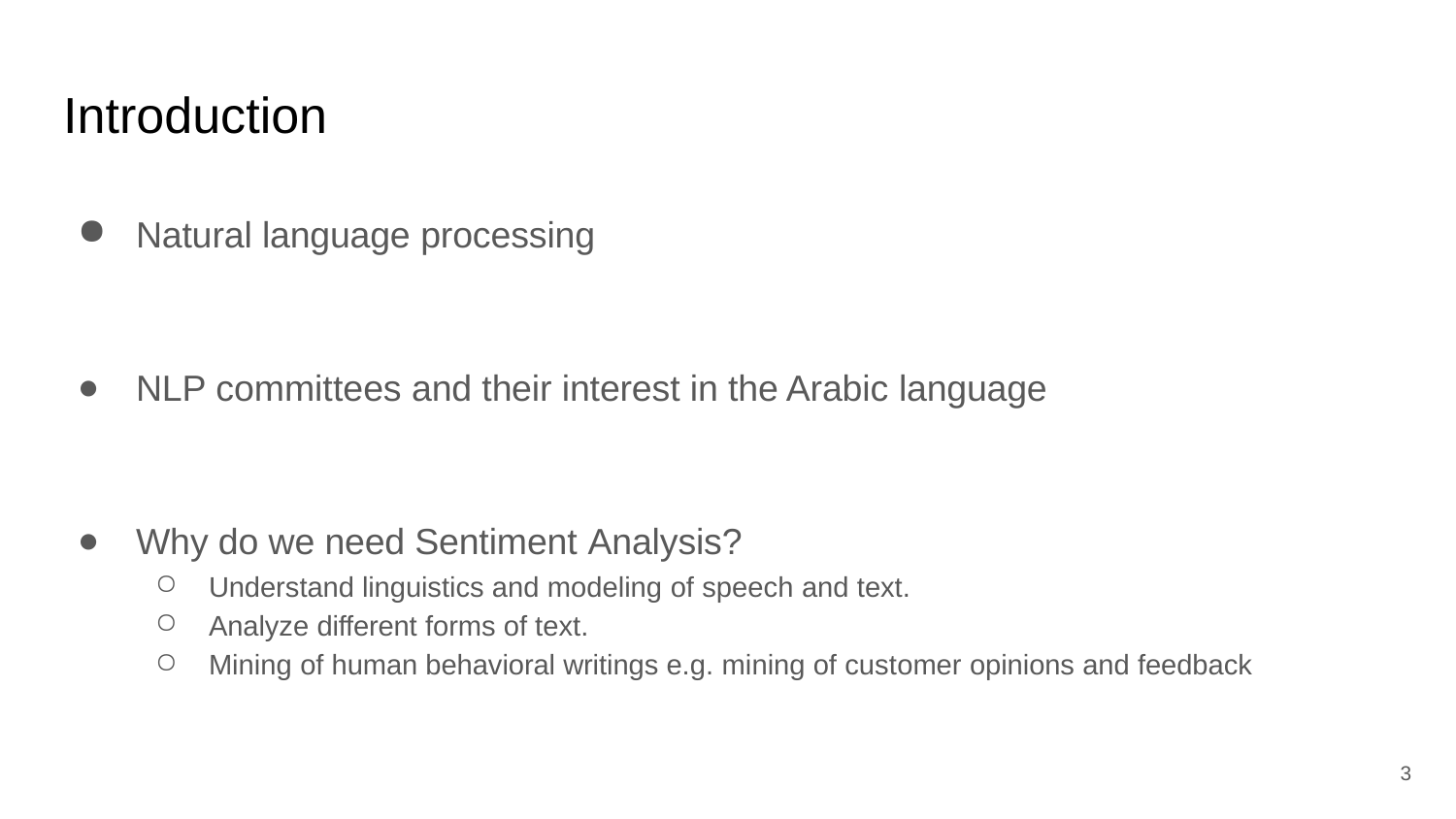

# Introduction
Natural language processing

NLP committees and their interest in the Arabic language

Why do we need Sentiment Analysis?
Understand linguistics and modeling of speech and text.
Analyze different forms of text.
Mining of human behavioral writings e.g. mining of customer opinions and feedback
3